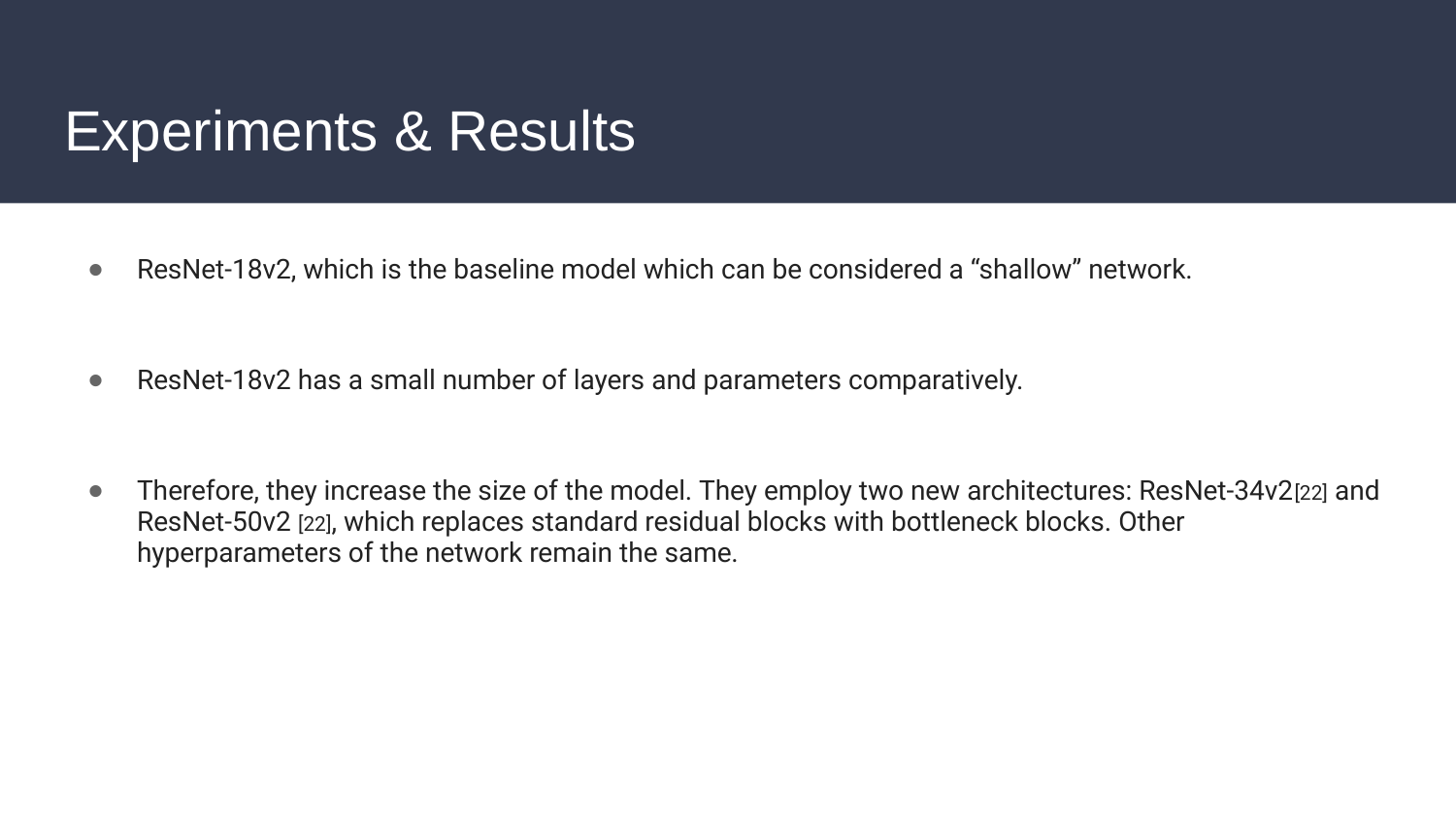

# Experiments & Results
ResNet-18v2, which is the baseline model which can be considered a “shallow” network.

ResNet-18v2 has a small number of layers and parameters comparatively.

Therefore, they increase the size of the model. They employ two new architectures: ResNet-34v2[22] and ResNet-50v2 [22], which replaces standard residual blocks with bottleneck blocks. Other hyperparameters of the network remain the same.